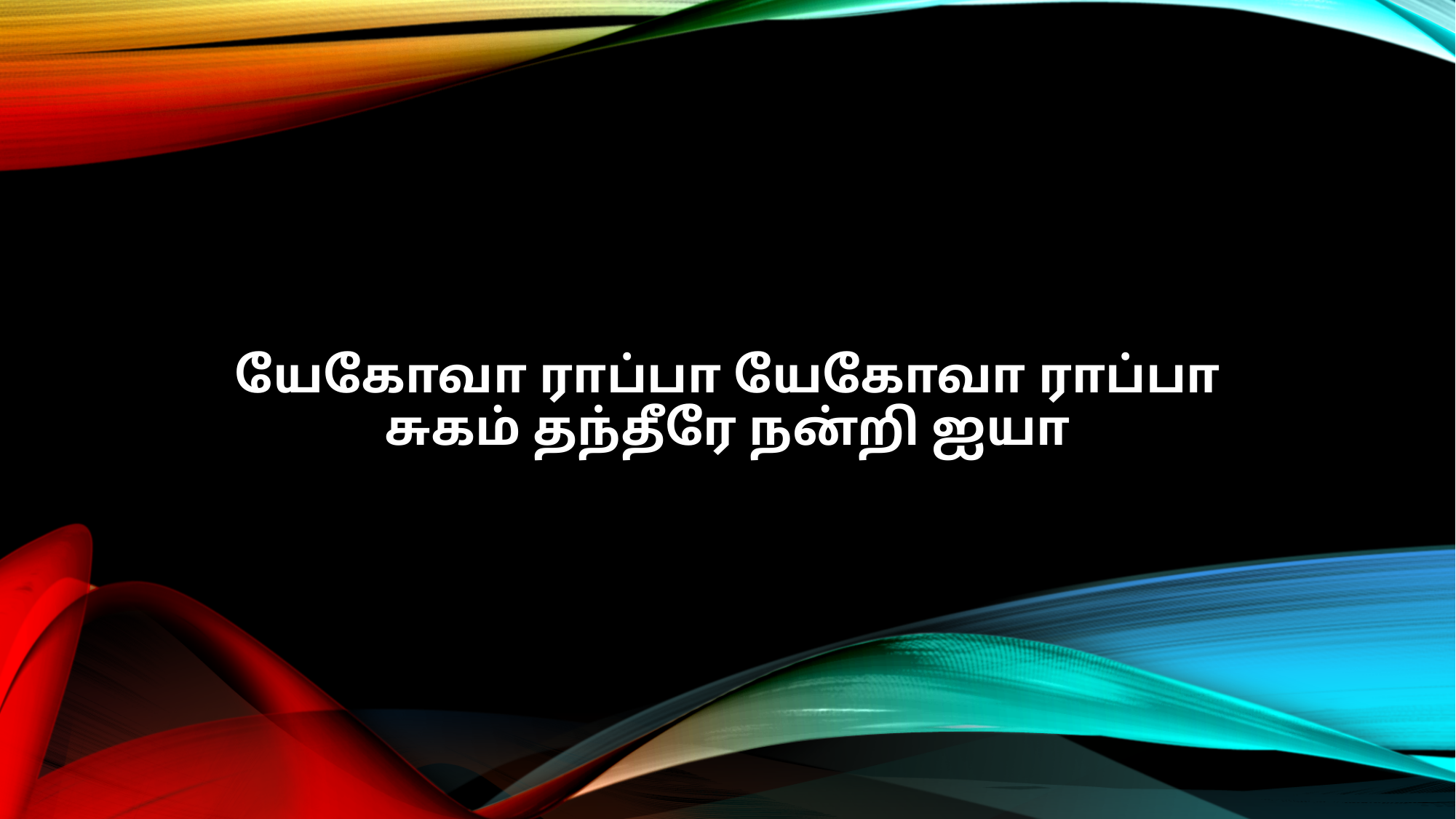

யேகோவா ராப்பா யேகோவா ராப்பா
சுகம் தந்தீரே நன்றி ஐயா